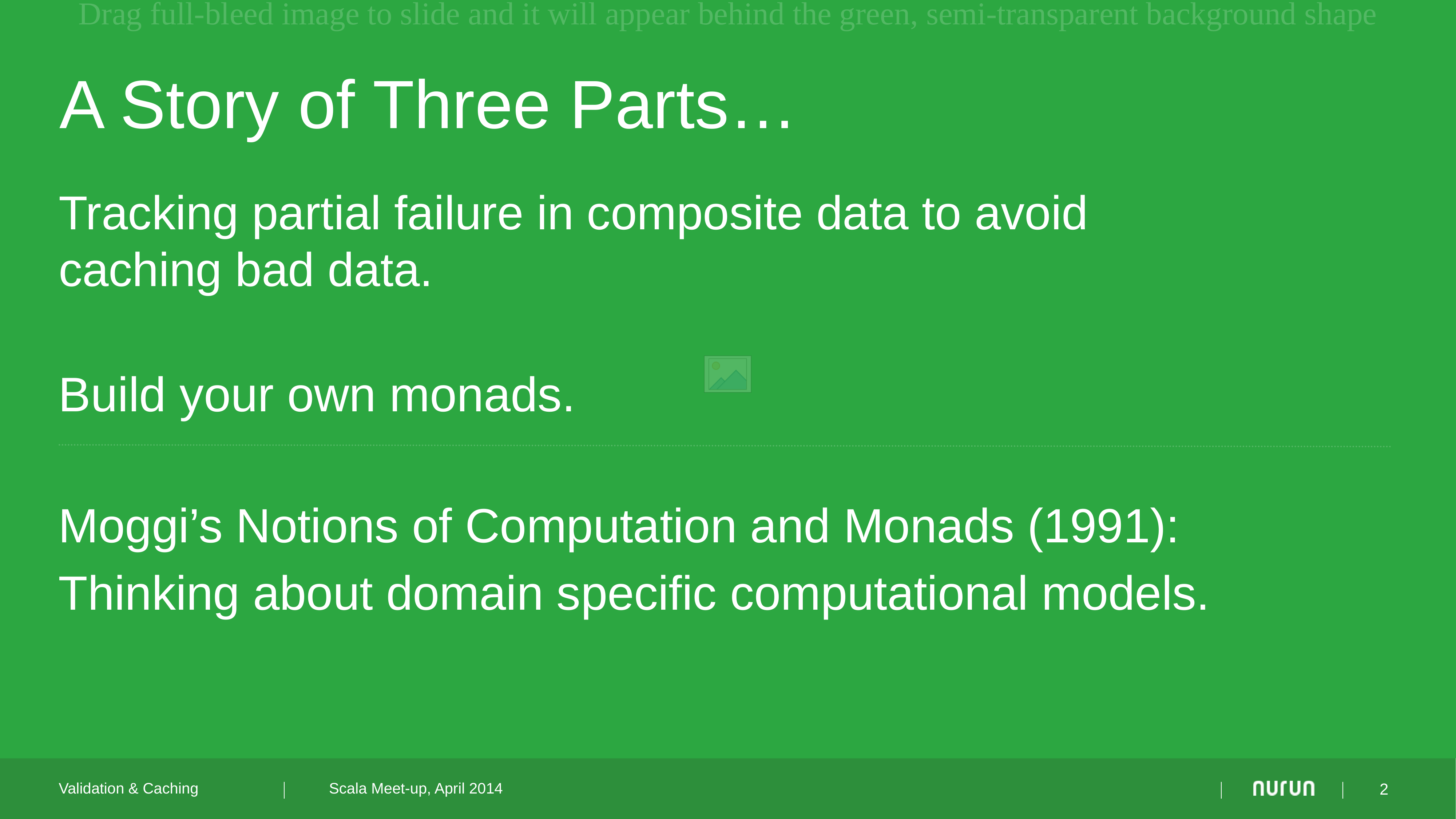

A Story of Three Parts…
Tracking partial failure in composite data to avoid caching bad data.
Build your own monads.

Moggi’s Notions of Computation and Monads (1991):
Thinking about domain specific computational models.

Validation & Caching
Scala Meet-up, April 2014

2